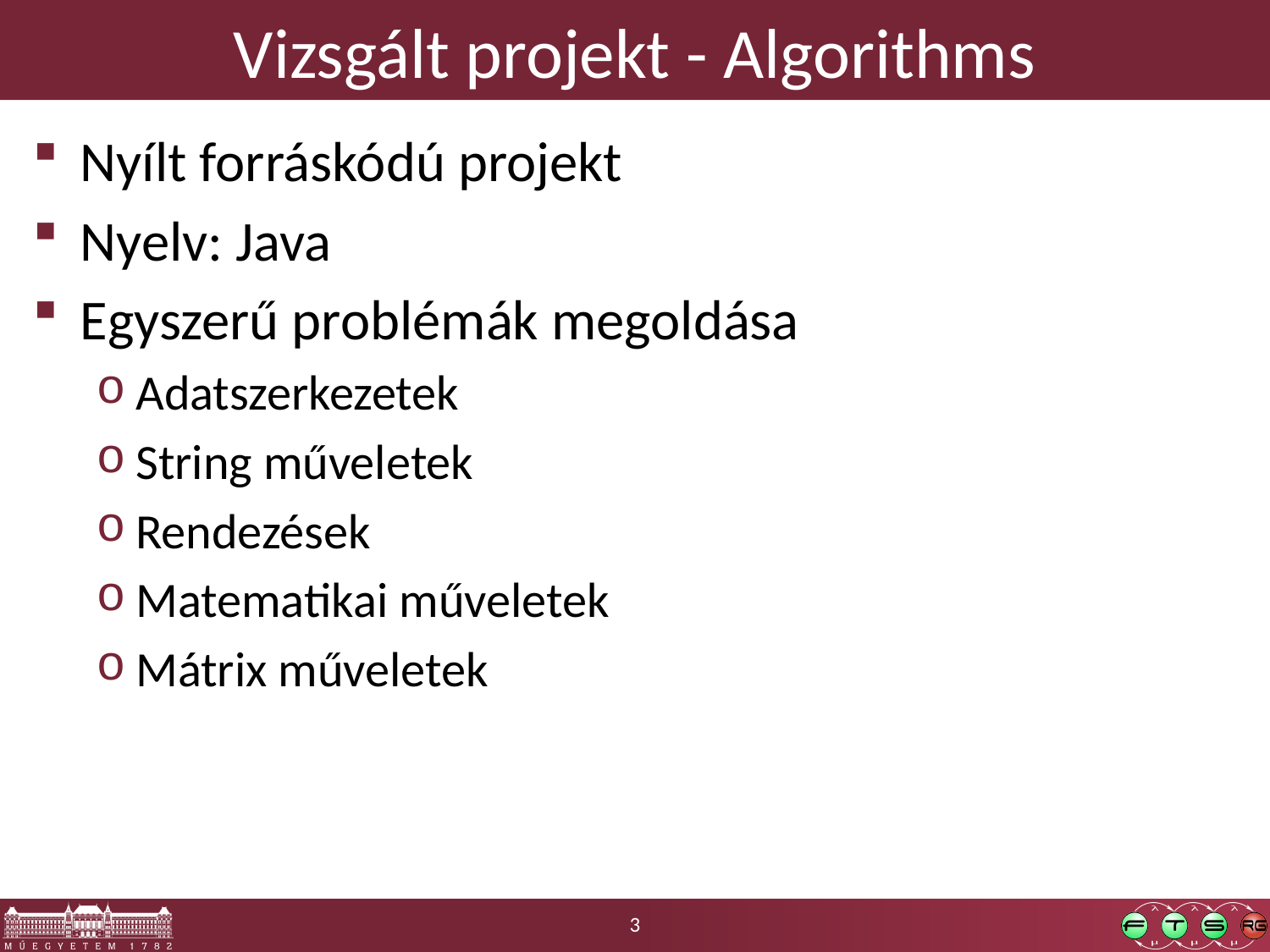

# Vizsgált projekt - Algorithms
Nyílt forráskódú projekt
Nyelv: Java
Egyszerű problémák megoldása
Adatszerkezetek
String műveletek
Rendezések
Matematikai műveletek
Mátrix műveletek
3